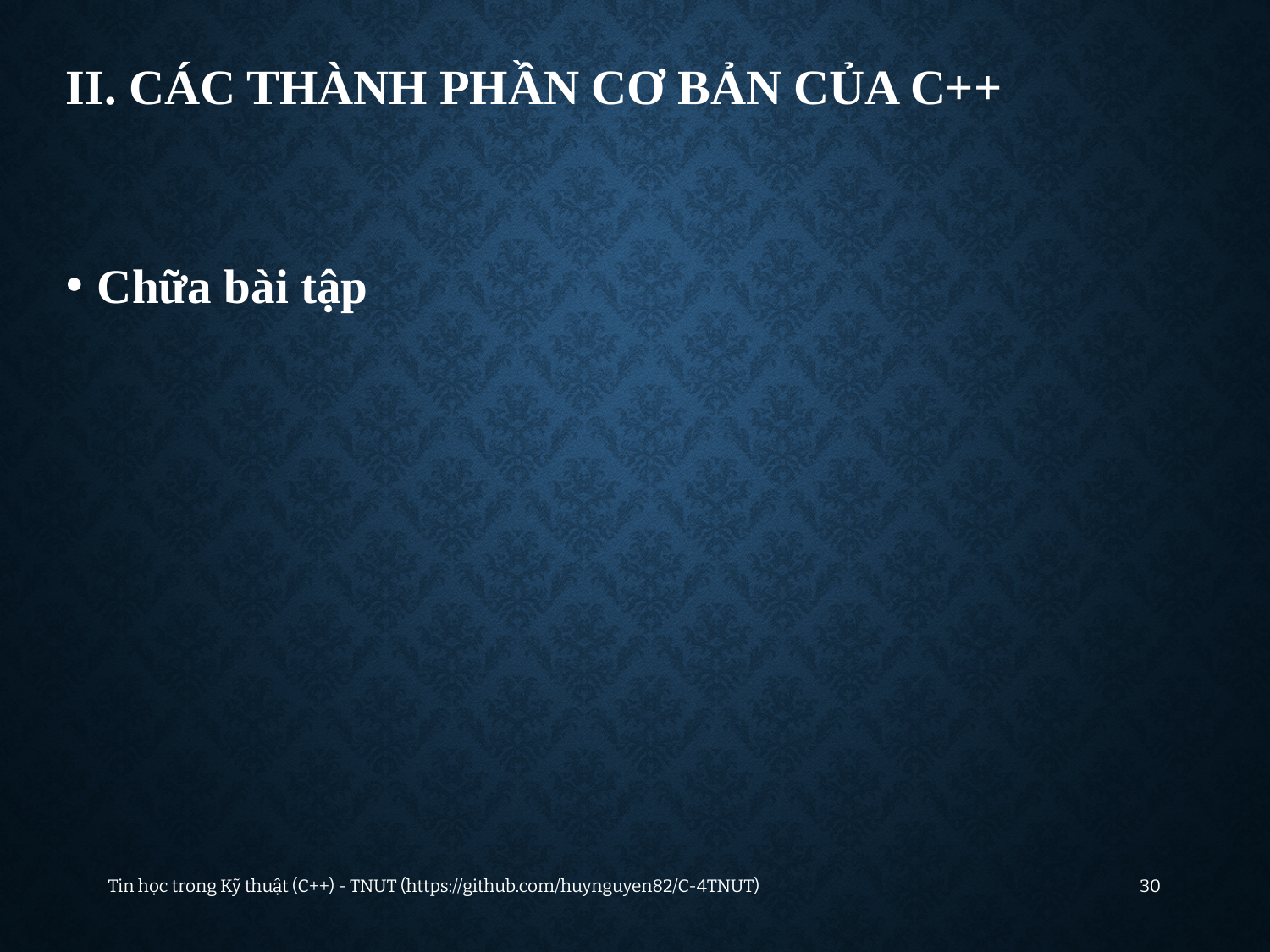

# II. CÁC THÀNH PHẦN CƠ BẢN CỦA C++
Chữa bài tập

Tin học trong Kỹ thuật (C++) - TNUT (https://github.com/huynguyen82/C-4TNUT)
30